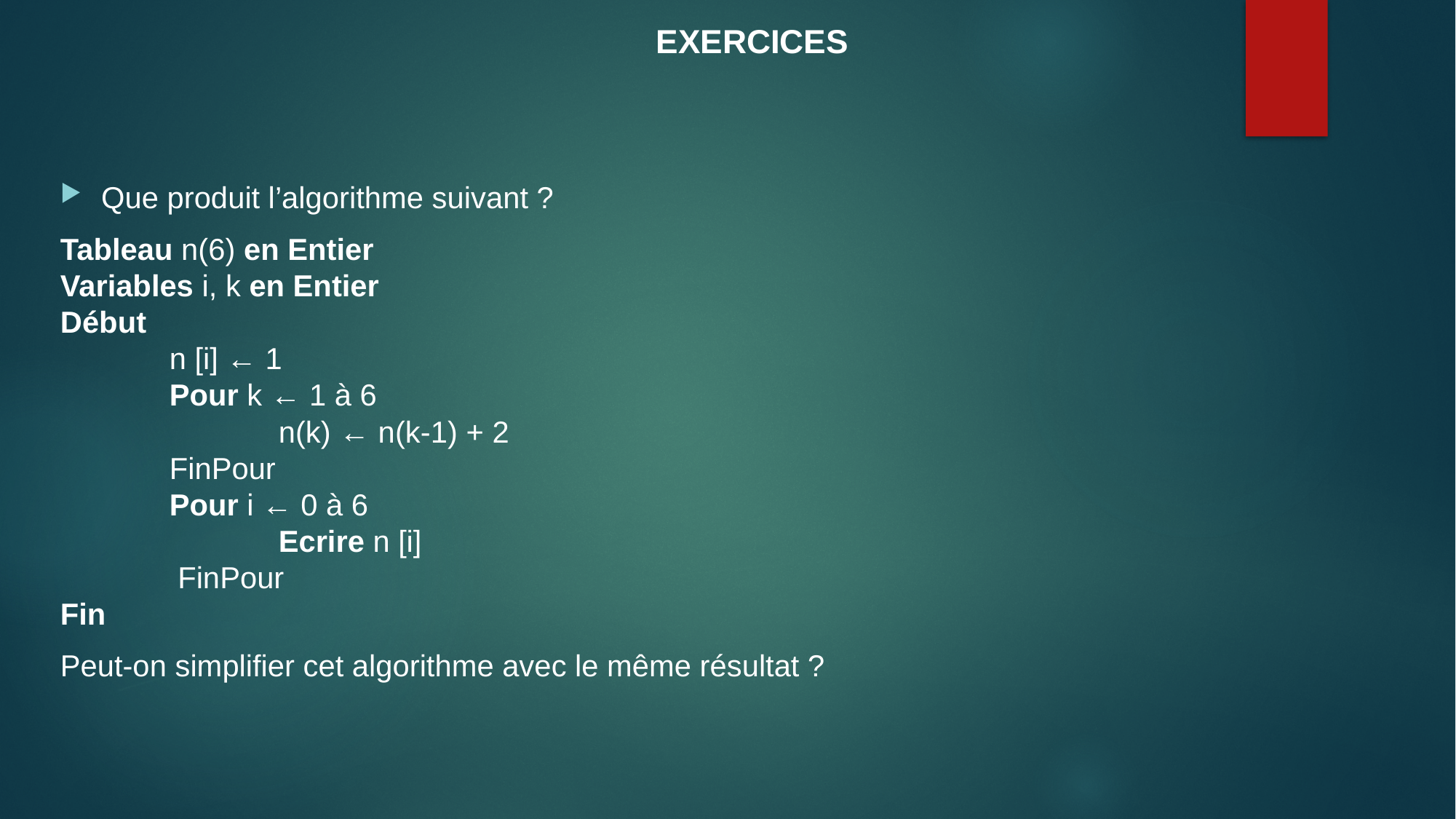

EXERCICES

Que produit l’algorithme suivant ?
Tableau n(6) en Entier
Variables i, k en Entier
Début
	n [i] ← 1
	Pour k ← 1 à 6
  		n(k) ← n(k-1) + 2
	FinPour
	Pour i ← 0 à 6
 		Ecrire n [i]
	 FinPour
Fin
Peut-on simplifier cet algorithme avec le même résultat ?